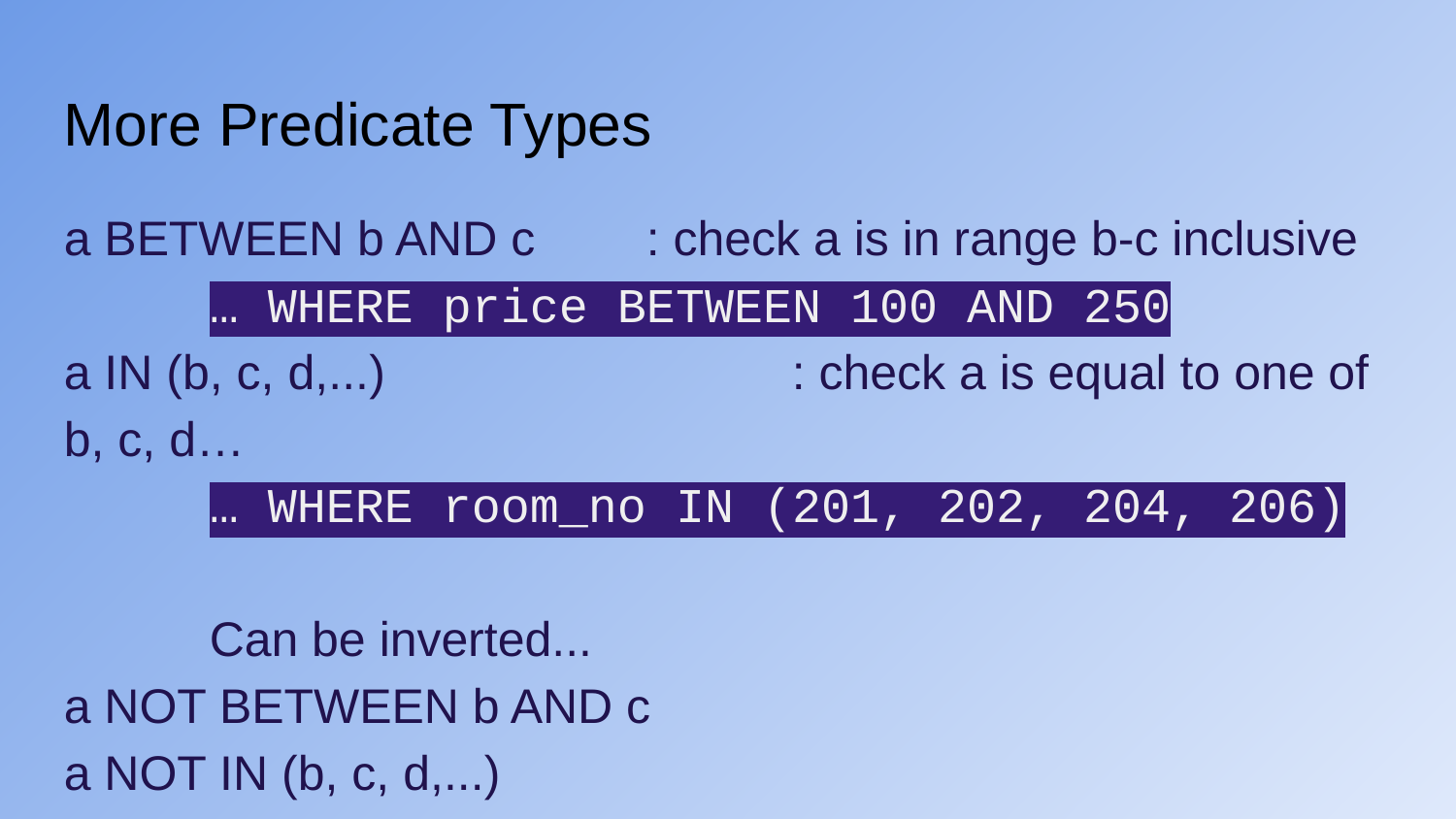

More Predicate Types
a BETWEEN b AND c	: check a is in range b-c inclusive
	… WHERE price BETWEEN 100 AND 250
a IN (b, c, d,...)			: check a is equal to one of b, c, d…
	… WHERE room_no IN (201, 202, 204, 206)

	Can be inverted...
a NOT BETWEEN b AND c
a NOT IN (b, c, d,...)